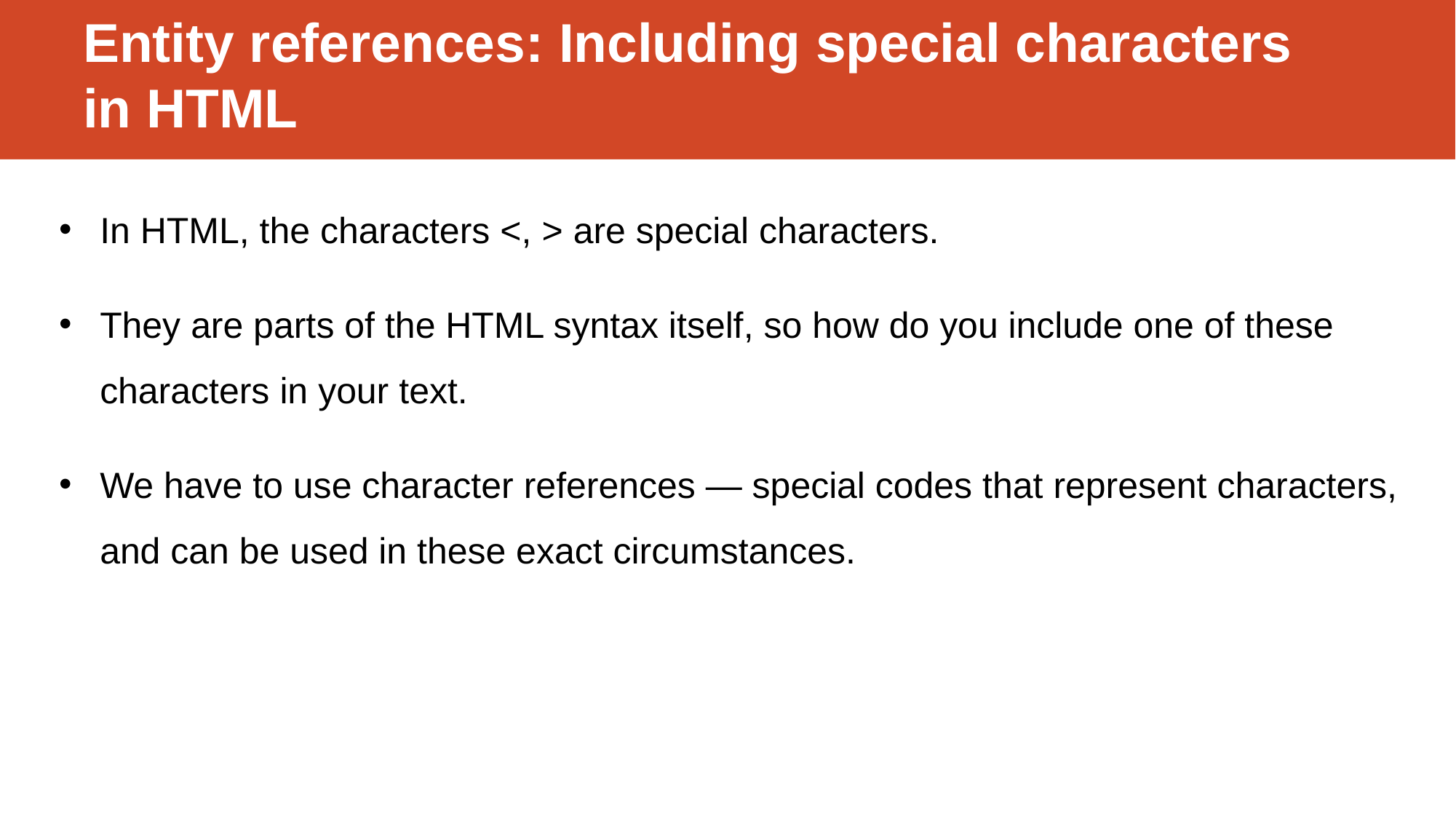

# Entity references: Including special characters in HTML
In HTML, the characters <, > are special characters.
They are parts of the HTML syntax itself, so how do you include one of these characters in your text.
We have to use character references — special codes that represent characters, and can be used in these exact circumstances.